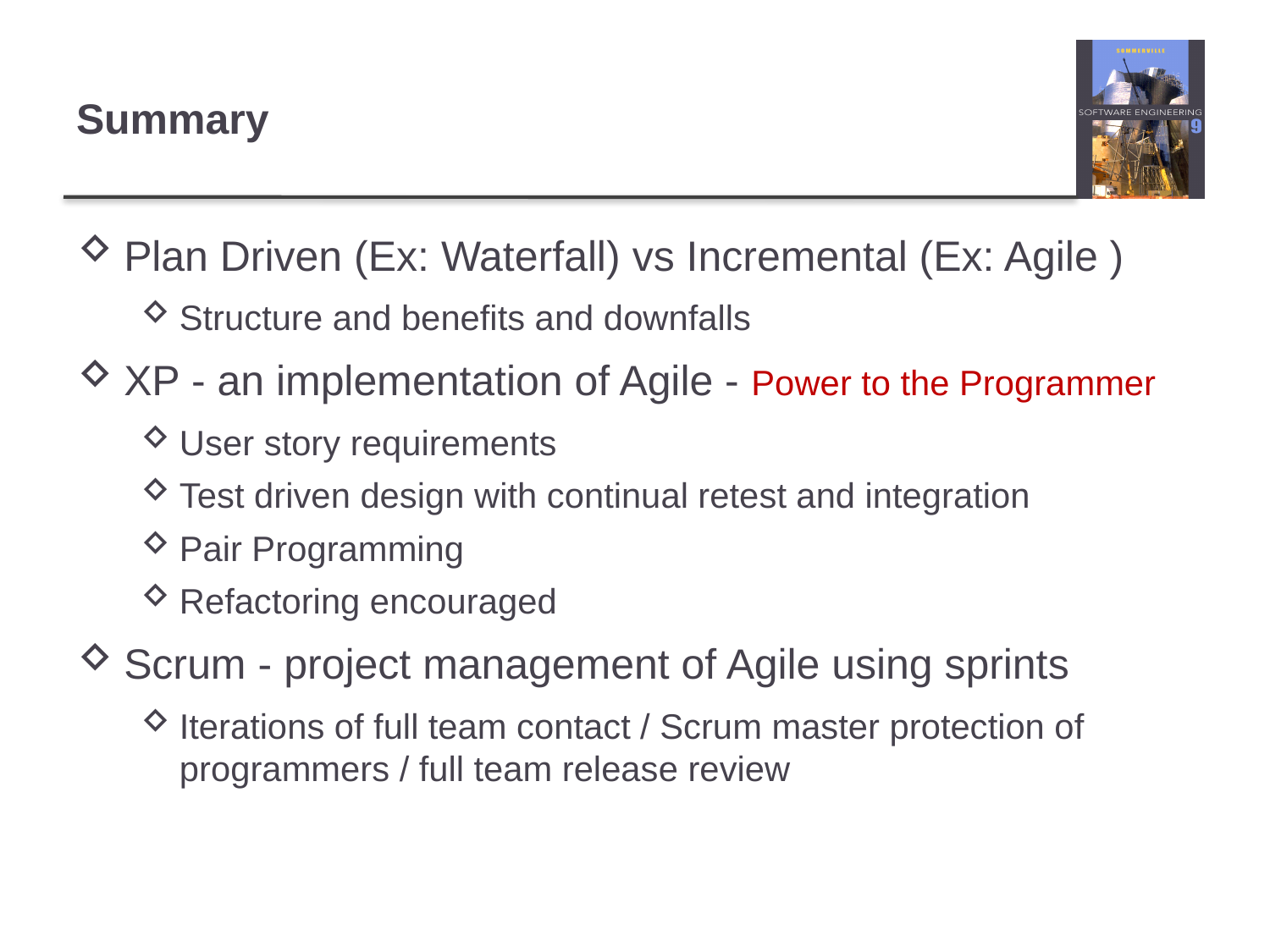

# Summary
Plan Driven (Ex: Waterfall) vs Incremental (Ex: Agile )
Structure and benefits and downfalls
XP - an implementation of Agile - Power to the Programmer
User story requirements
Test driven design with continual retest and integration
Pair Programming
Refactoring encouraged
Scrum - project management of Agile using sprints
Iterations of full team contact / Scrum master protection of programmers / full team release review